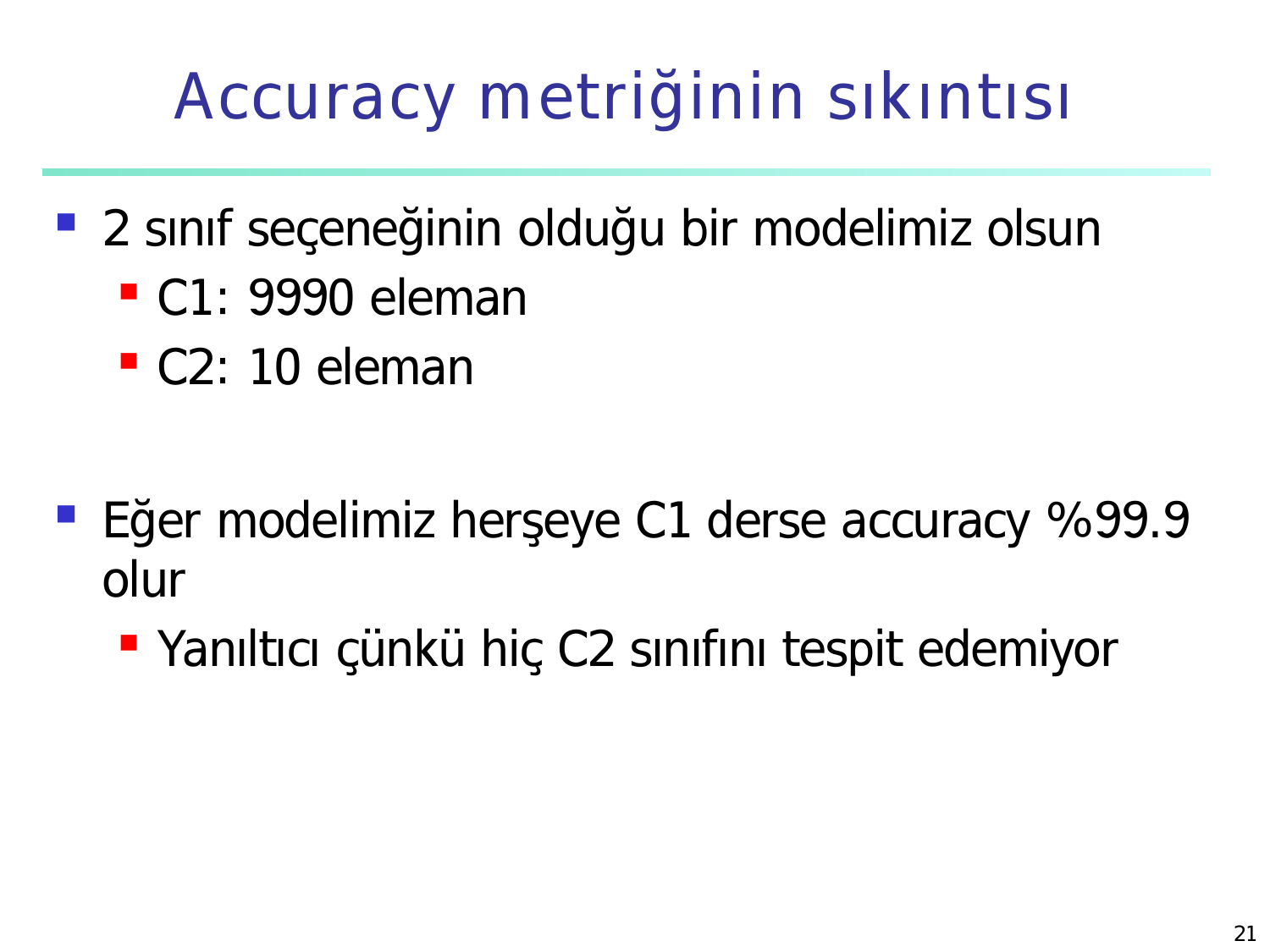

# Accuracy metriğinin sıkıntısı
2 sınıf seçeneğinin olduğu bir modelimiz olsun
C1: 9990 eleman
C2: 10 eleman

Eğer modelimiz herşeye C1 derse accuracy %99.9 olur
Yanıltıcı çünkü hiç C2 sınıfını tespit edemiyor
21